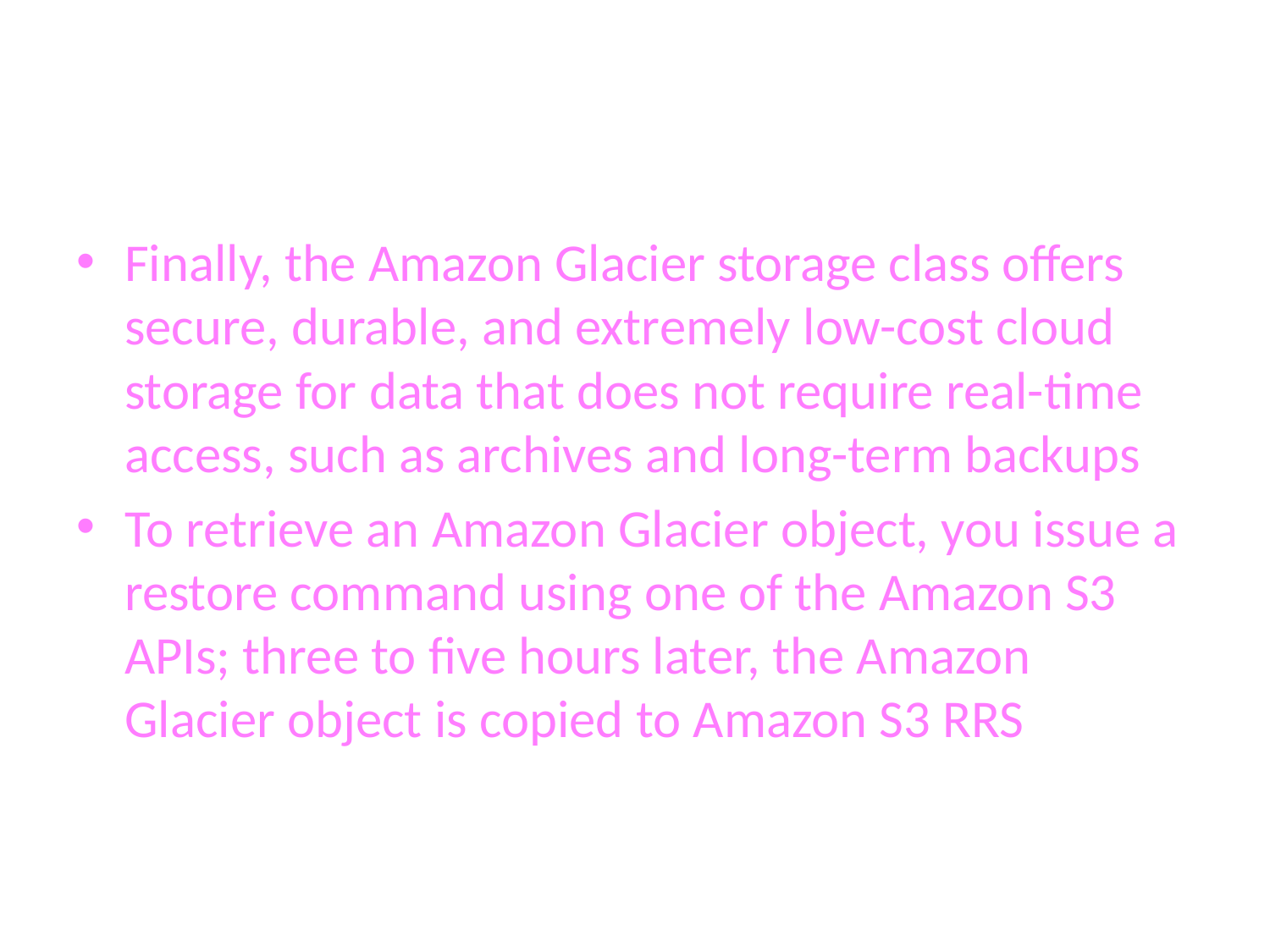

#
Finally, the Amazon Glacier storage class offers secure, durable, and extremely low-cost cloud storage for data that does not require real-time access, such as archives and long-term backups
To retrieve an Amazon Glacier object, you issue a restore command using one of the Amazon S3 APIs; three to five hours later, the Amazon Glacier object is copied to Amazon S3 RRS